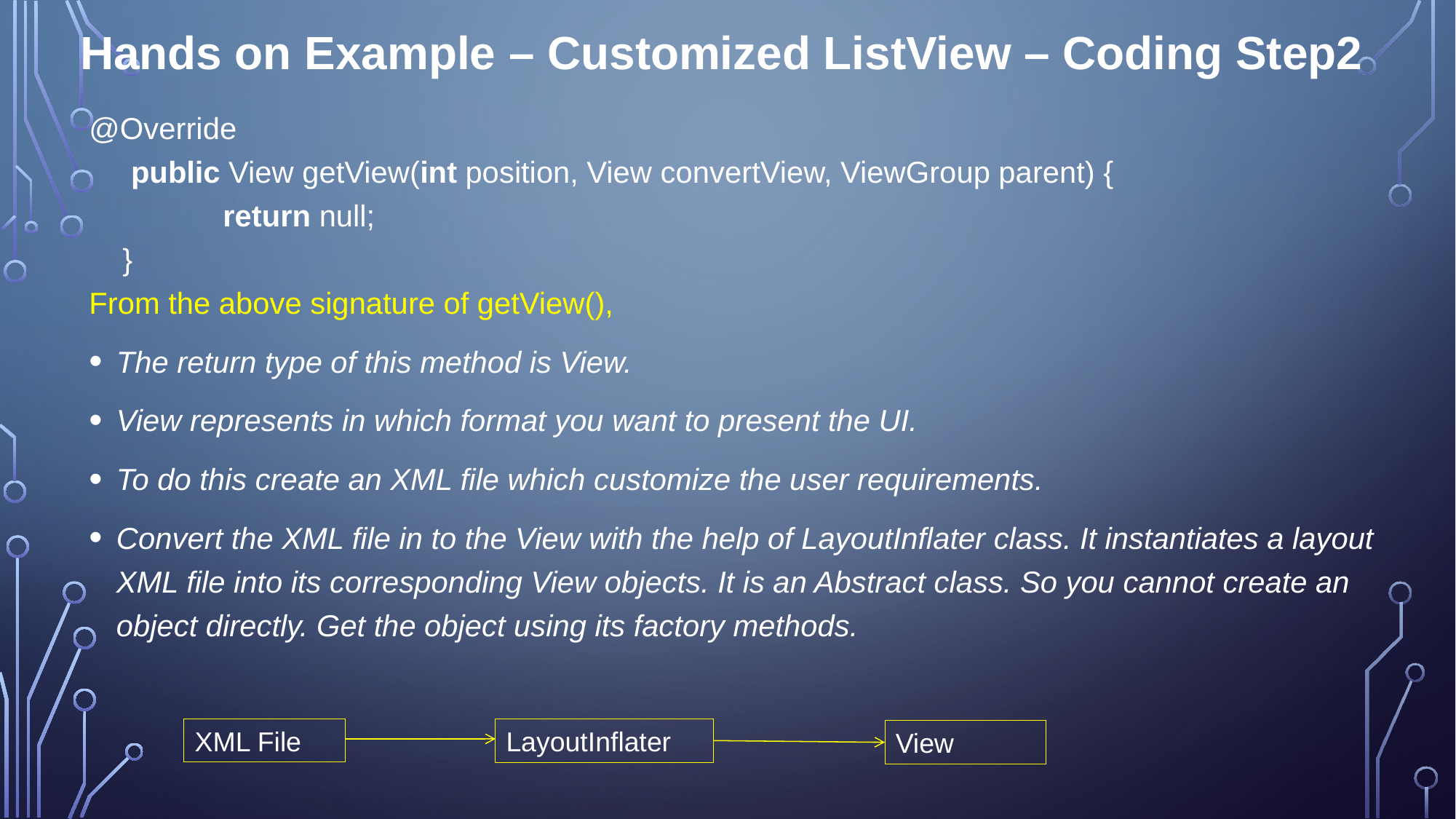

# Hands on Example – Customized ListView – Coding Step2
@Override
     public View getView(int position, View convertView, ViewGroup parent) {
                return null;
    }
From the above signature of getView(),
The return type of this method is View.
View represents in which format you want to present the UI.
To do this create an XML file which customize the user requirements.
Convert the XML file in to the View with the help of LayoutInflater class. It instantiates a layout XML file into its corresponding View objects. It is an Abstract class. So you cannot create an object directly. Get the object using its factory methods.
XML File
LayoutInflater
View